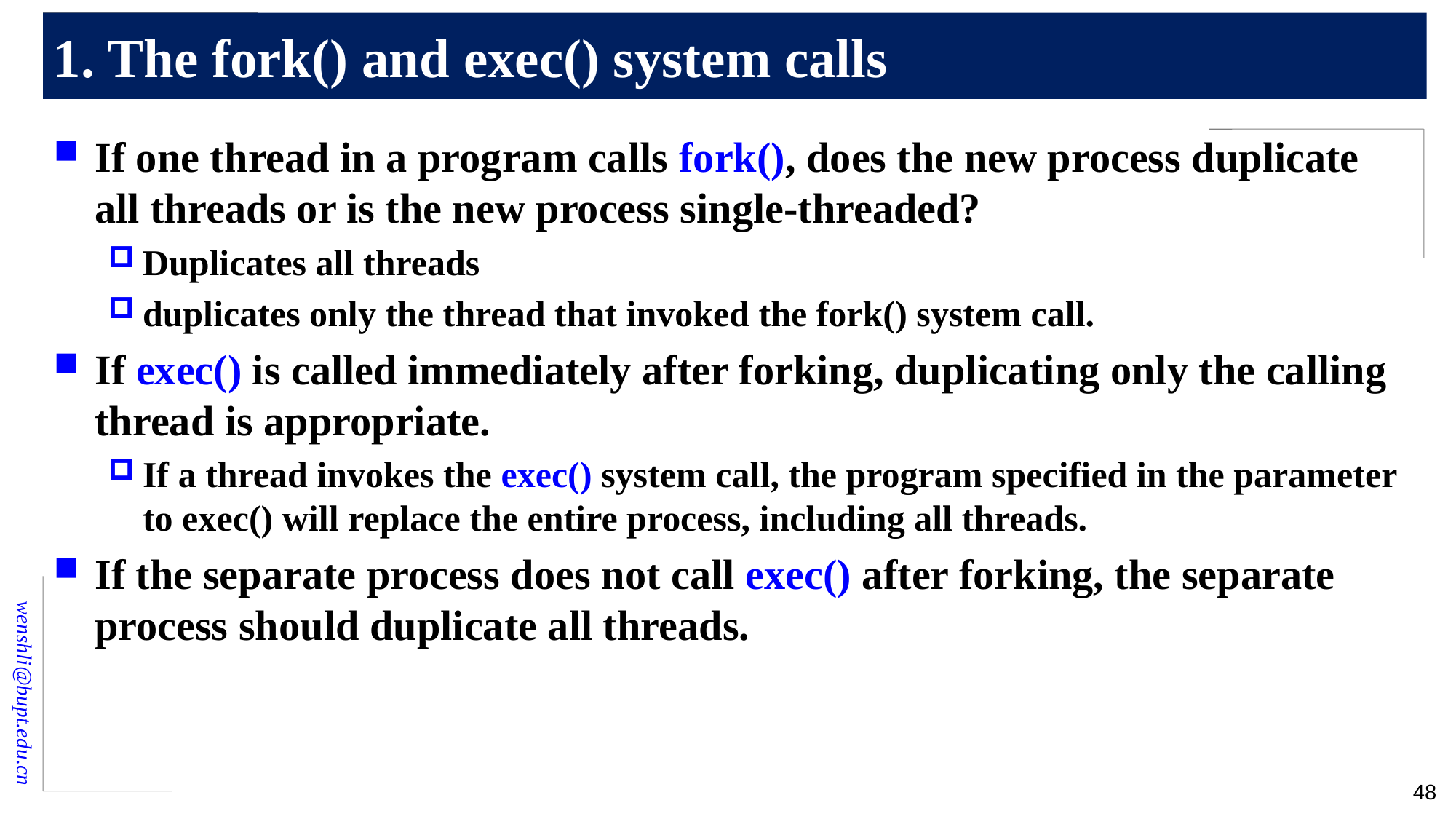

# 1. The fork() and exec() system calls
If one thread in a program calls fork(), does the new process duplicate all threads or is the new process single-threaded?
Duplicates all threads
duplicates only the thread that invoked the fork() system call.
If exec() is called immediately after forking, duplicating only the calling thread is appropriate.
If a thread invokes the exec() system call, the program specified in the parameter to exec() will replace the entire process, including all threads.
If the separate process does not call exec() after forking, the separate process should duplicate all threads.
48